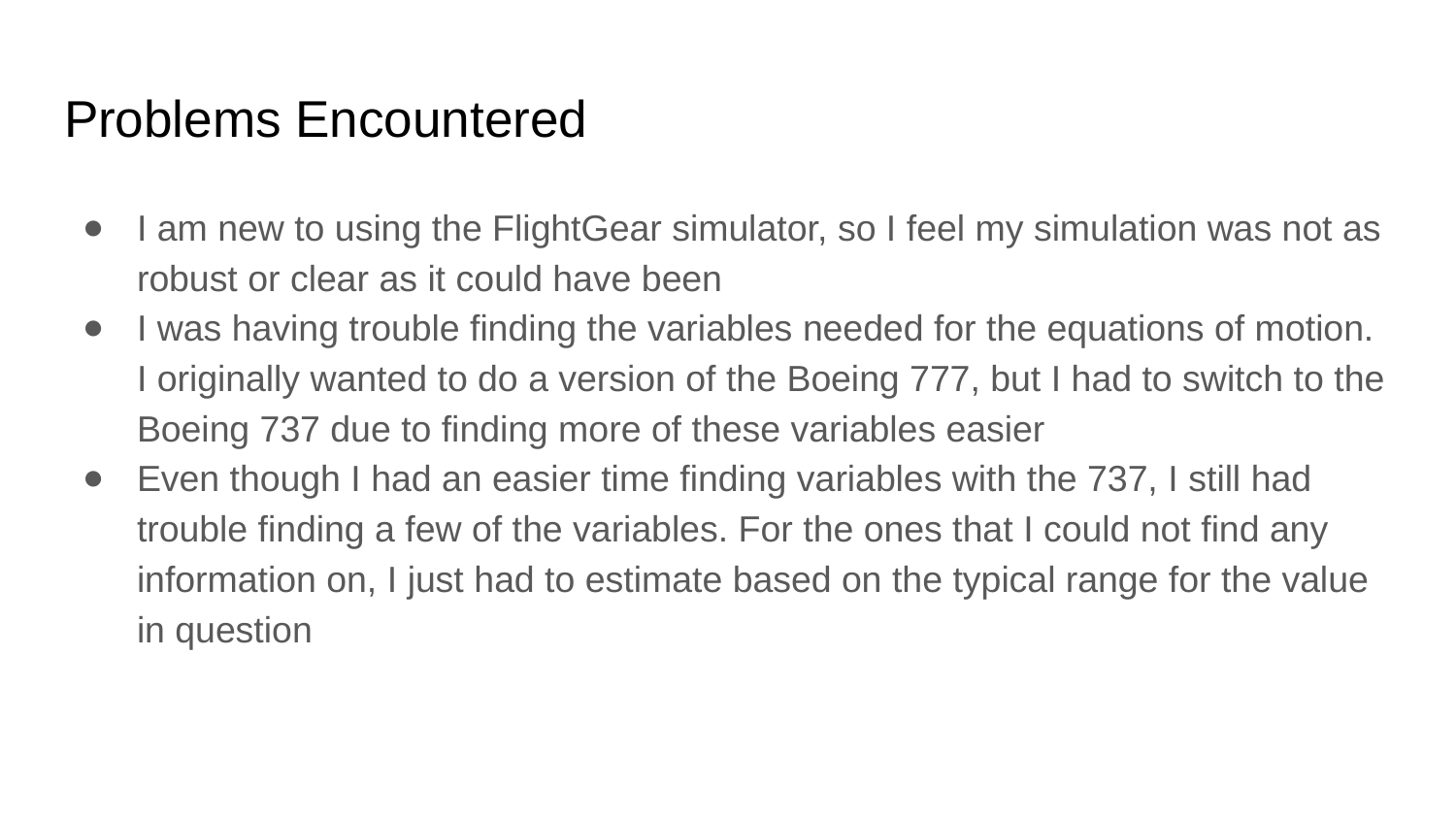

# Problems Encountered
I am new to using the FlightGear simulator, so I feel my simulation was not as robust or clear as it could have been
I was having trouble finding the variables needed for the equations of motion. I originally wanted to do a version of the Boeing 777, but I had to switch to the Boeing 737 due to finding more of these variables easier
Even though I had an easier time finding variables with the 737, I still had trouble finding a few of the variables. For the ones that I could not find any information on, I just had to estimate based on the typical range for the value in question